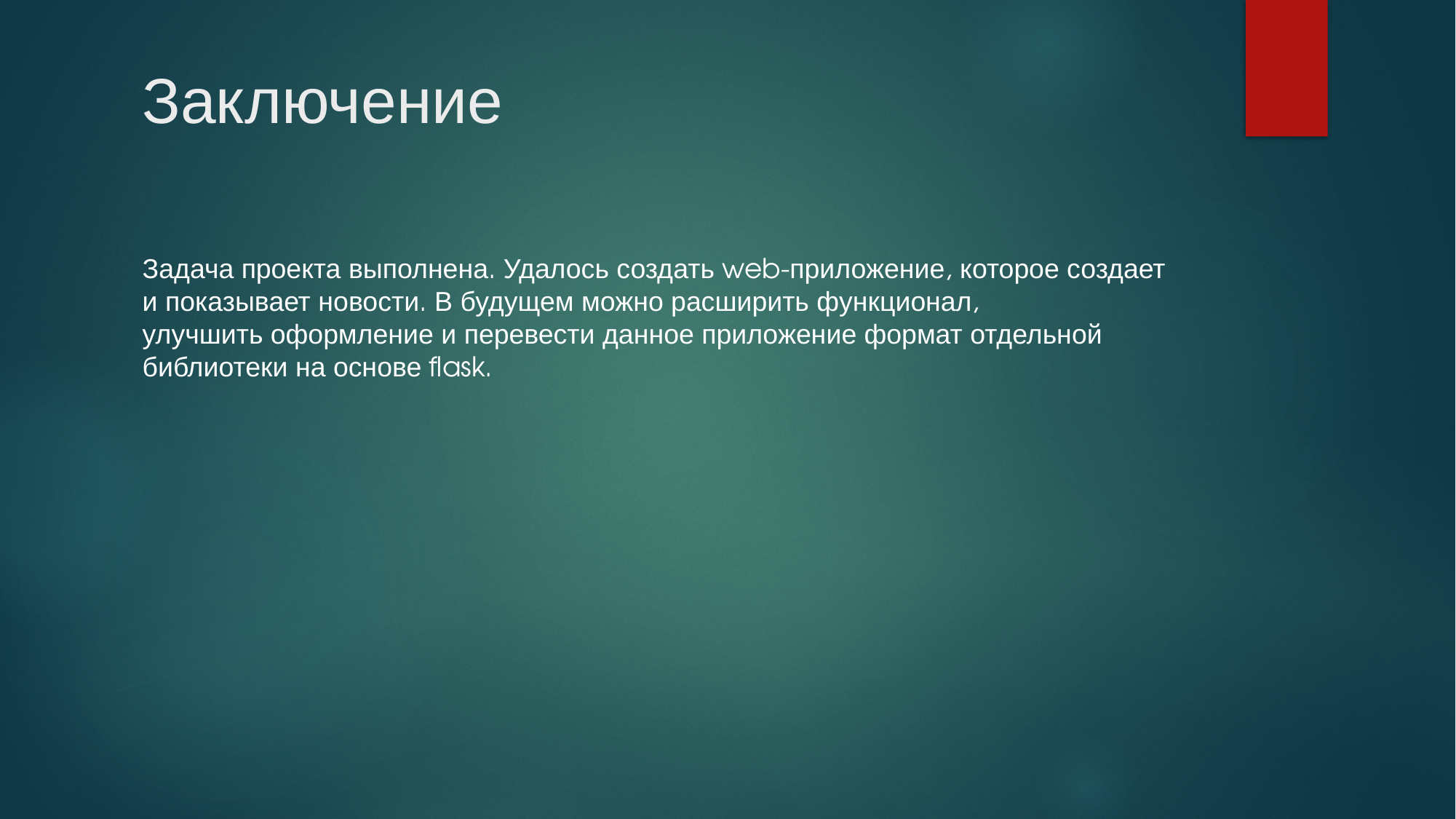

Заключение
Задача проекта выполнена. Удалось создать web-приложение, которое создает и показывает новости. В будущем можно расширить функционал,
улучшить оформление и перевести данное приложение формат отдельной библиотеки на основе flask.